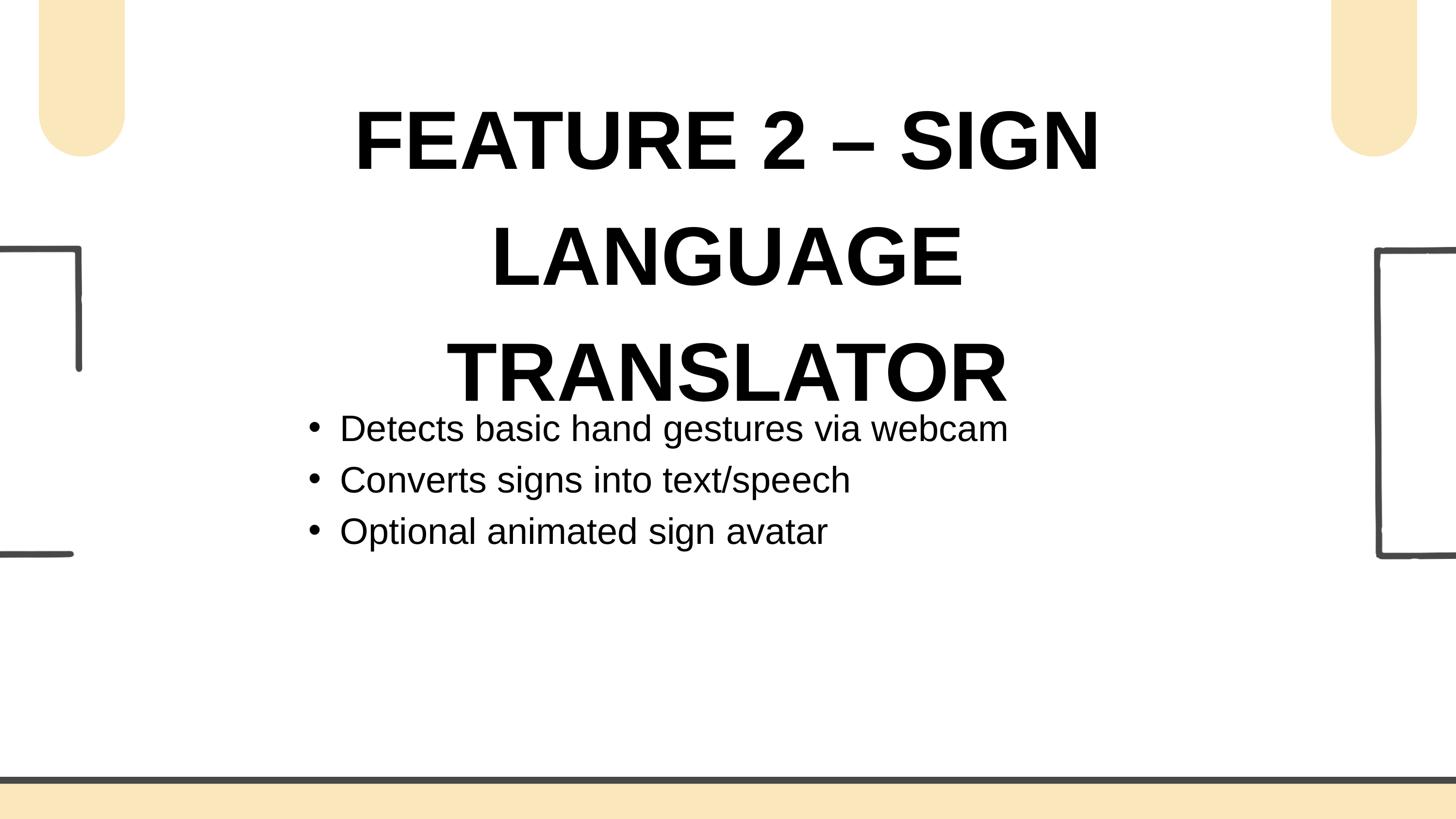

FEATURE 2 – SIGN LANGUAGE TRANSLATOR

Detects basic hand gestures via webcam
Converts signs into text/speech
Optional animated sign avatar